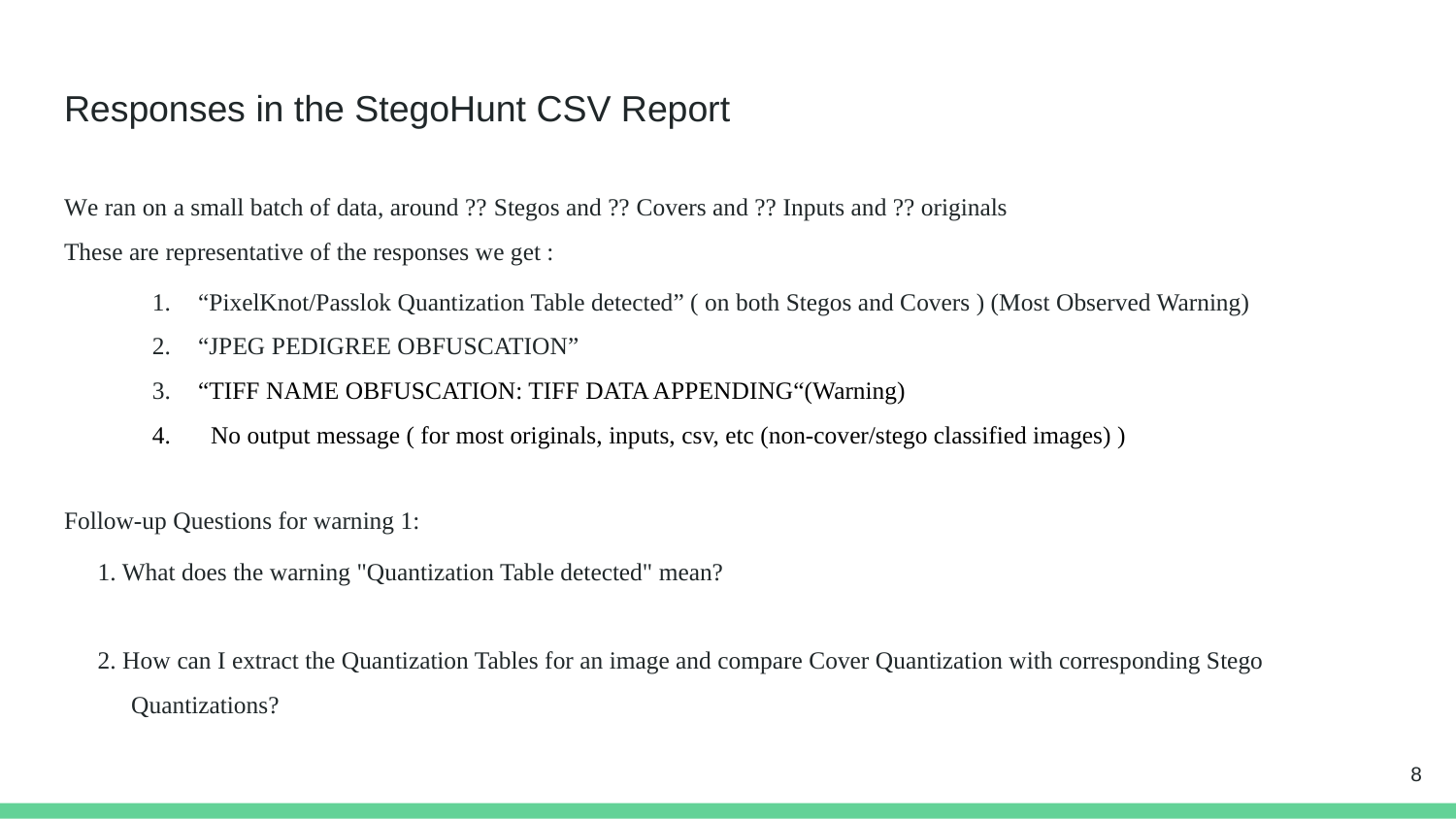

# Responses in the StegoHunt CSV Report
We ran on a small batch of data, around ?? Stegos and ?? Covers and ?? Inputs and ?? originals
These are representative of the responses we get :
“PixelKnot/Passlok Quantization Table detected” ( on both Stegos and Covers ) (Most Observed Warning)
“JPEG PEDIGREE OBFUSCATION”
“TIFF NAME OBFUSCATION: TIFF DATA APPENDING“(Warning)
  No output message ( for most originals, inputs, csv, etc (non-cover/stego classified images) )

Follow-up Questions for warning 1:
1. What does the warning "Quantization Table detected" mean?

2. How can I extract the Quantization Tables for an image and compare Cover Quantization with corresponding Stego Quantizations?

8